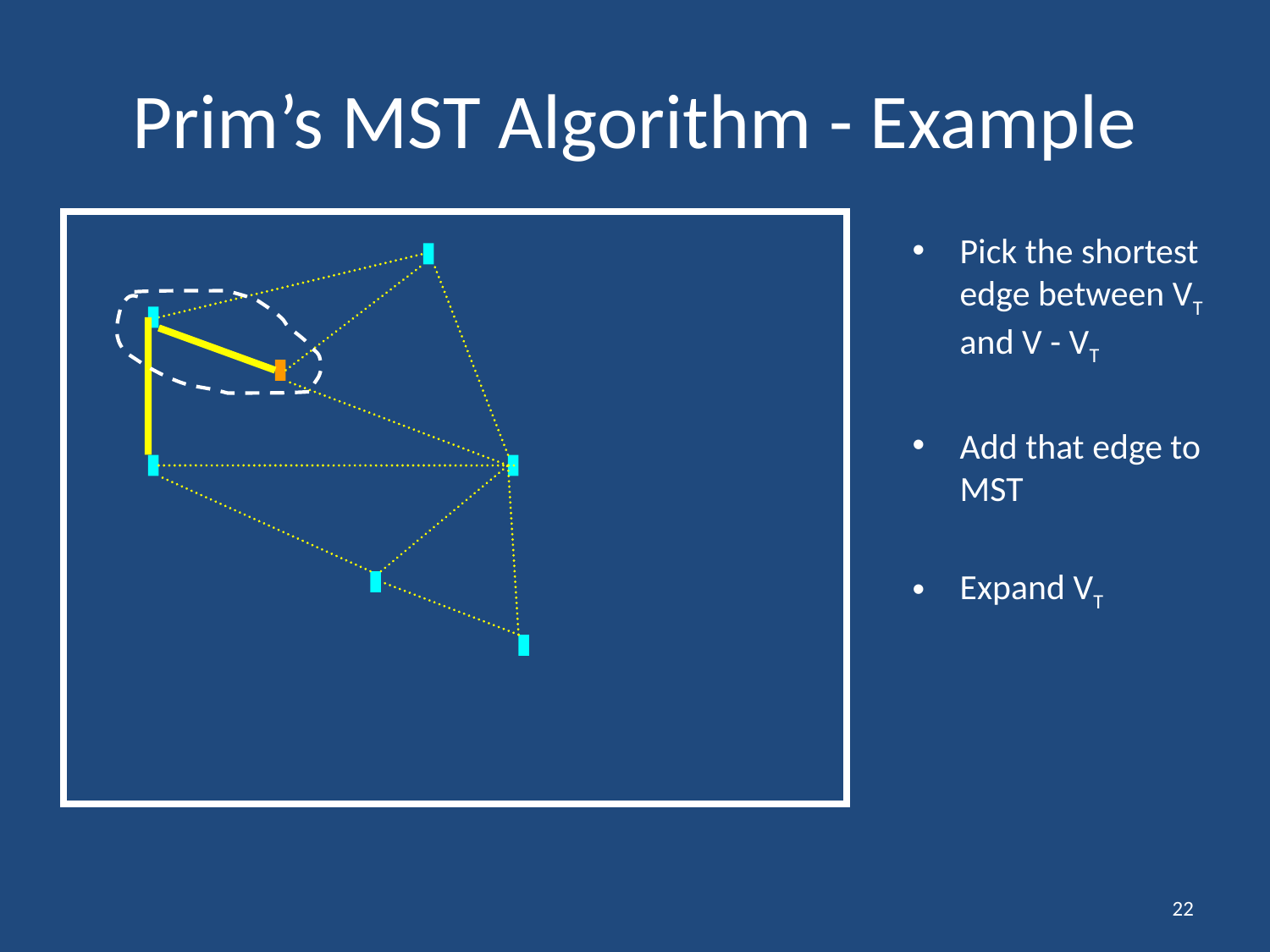

# Prim’s MST Algorithm - Example

Pick the shortest edge between VT and V - VT

Add that edge to MST

Expand VT

22